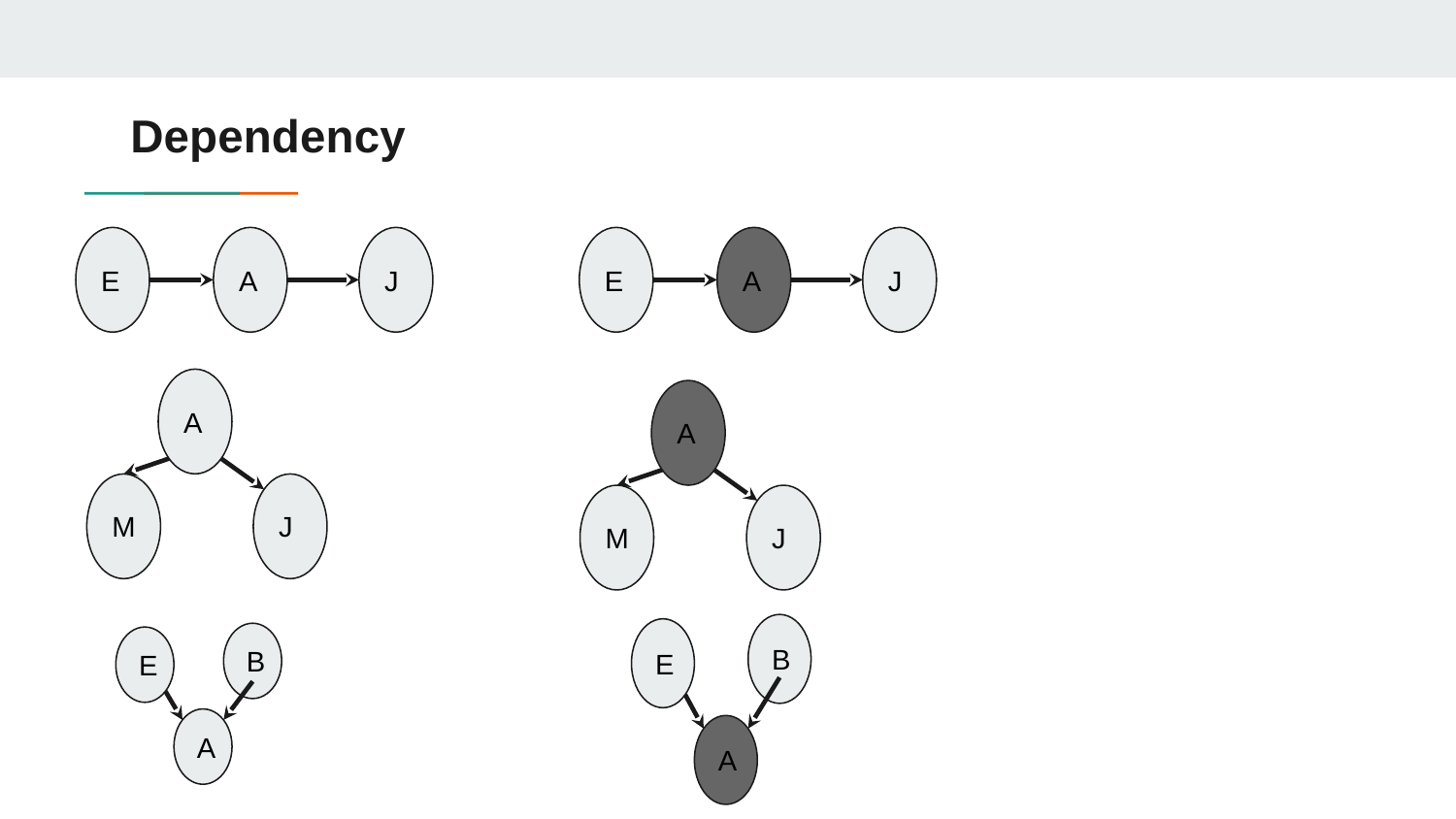

# Dependency
E
A
J
E
A
J
A
A
J
M
J
M
B
E
B
E
A
A